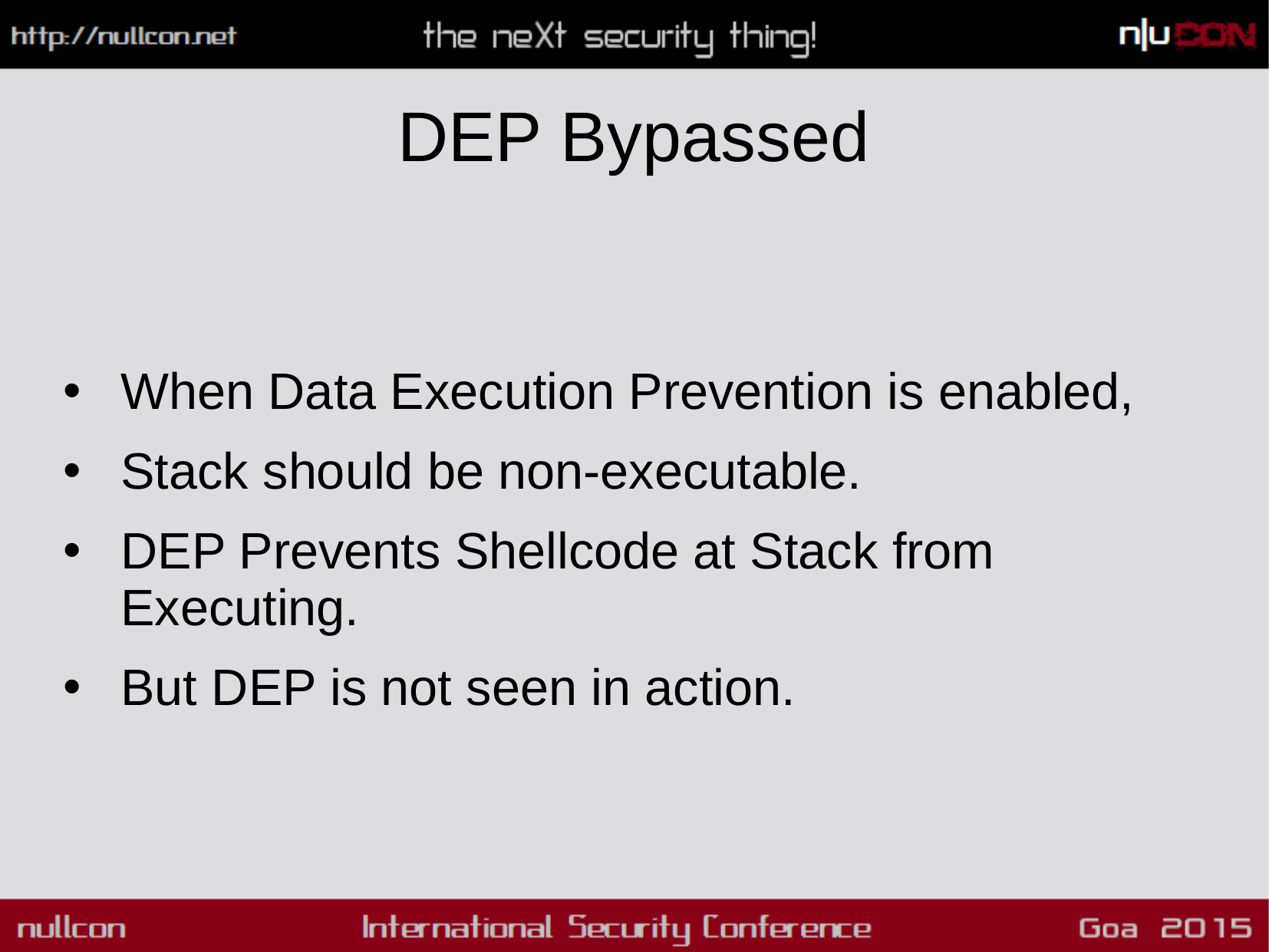

# DEP Bypassed

When Data Execution Prevention is enabled,
Stack should be non-executable.
DEP Prevents Shellcode at Stack from Executing.
But DEP is not seen in action.